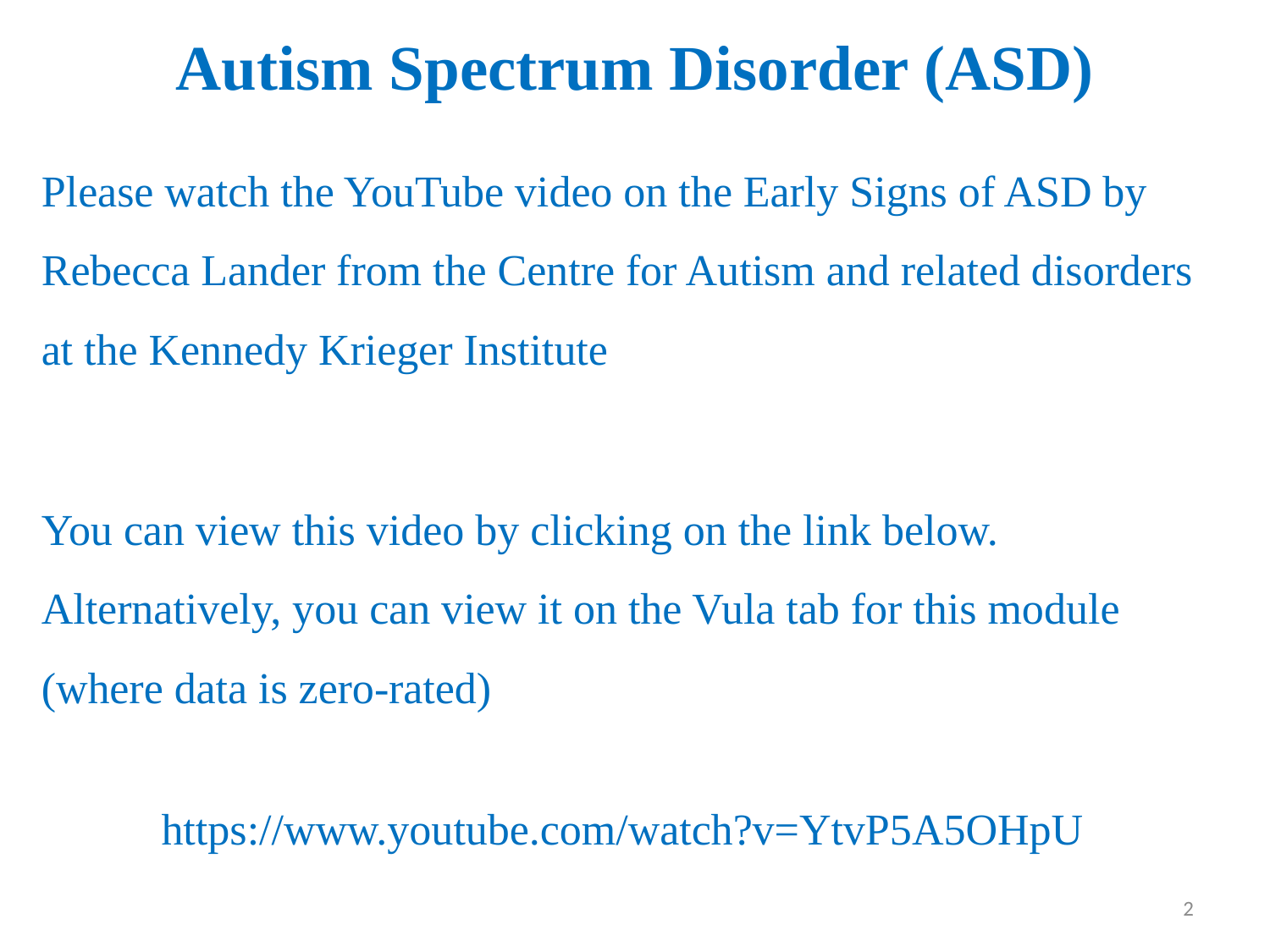

# Autism Spectrum Disorder (ASD)
Please watch the YouTube video on the Early Signs of ASD by Rebecca Lander from the Centre for Autism and related disorders at the Kennedy Krieger Institute

You can view this video by clicking on the link below. Alternatively, you can view it on the Vula tab for this module (where data is zero-rated)

https://www.youtube.com/watch?v=YtvP5A5OHpU

2